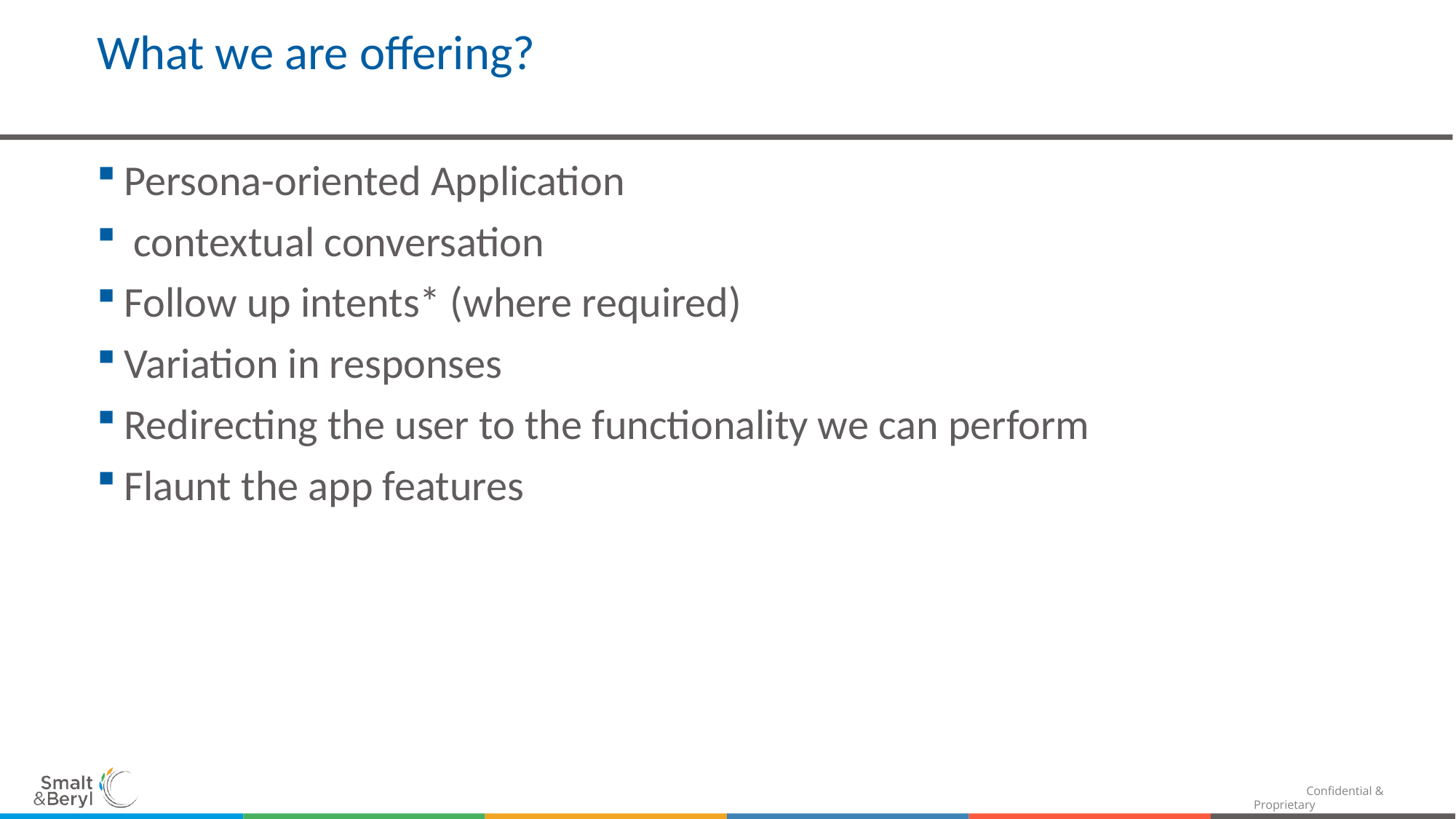

# What we are offering?
Persona-oriented Application
 contextual conversation
Follow up intents* (where required)
Variation in responses
Redirecting the user to the functionality we can perform
Flaunt the app features